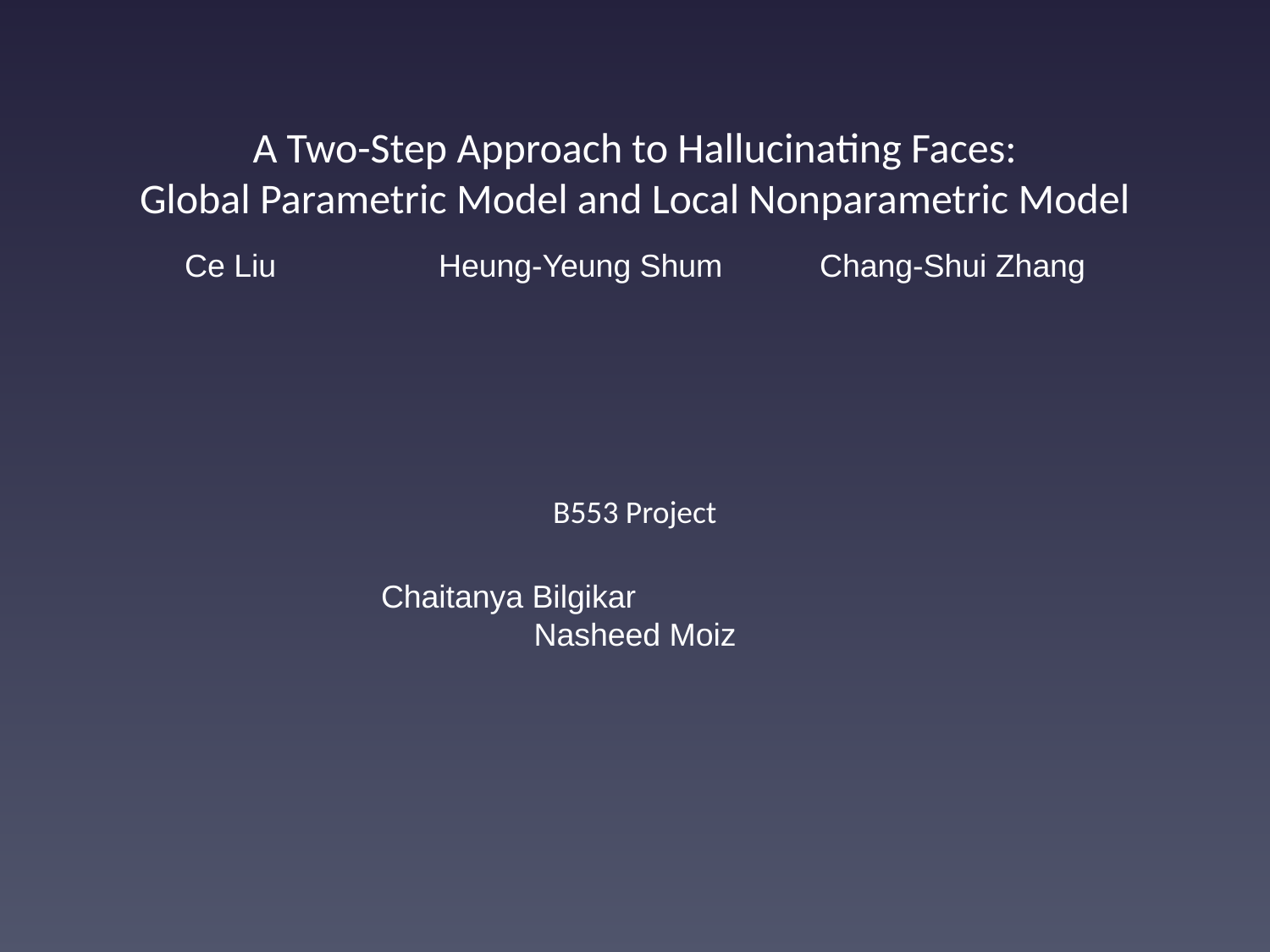

A Two-Step Approach to Hallucinating Faces:
Global Parametric Model and Local Nonparametric Model
Ce Liu		Heung-Yeung Shum	Chang-Shui Zhang
B553 Project
Chaitanya Bilgikar		Nasheed Moiz